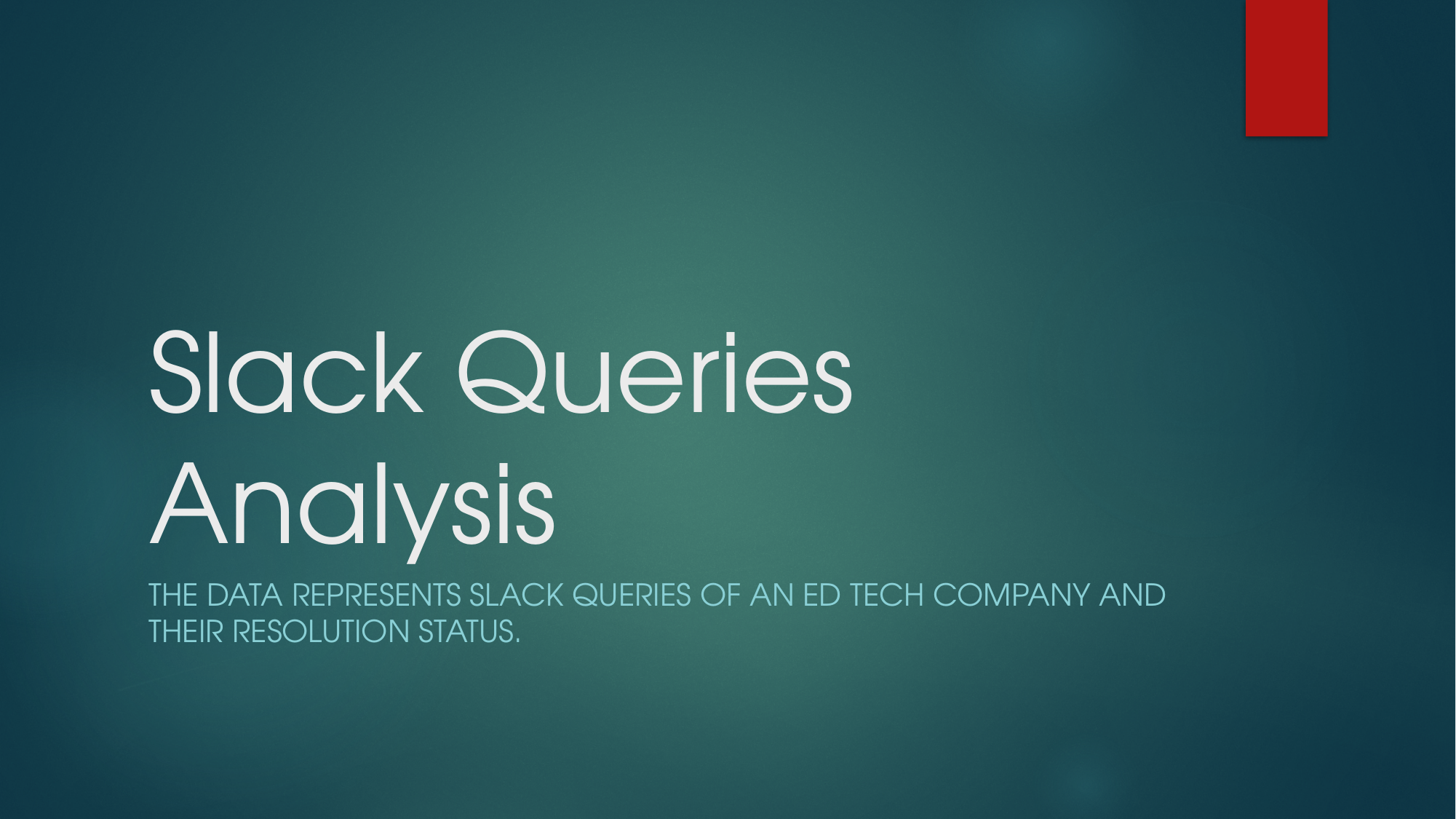

# Slack Queries Analysis
The data represents Slack Queries of an Ed Tech Company and their resolution status.